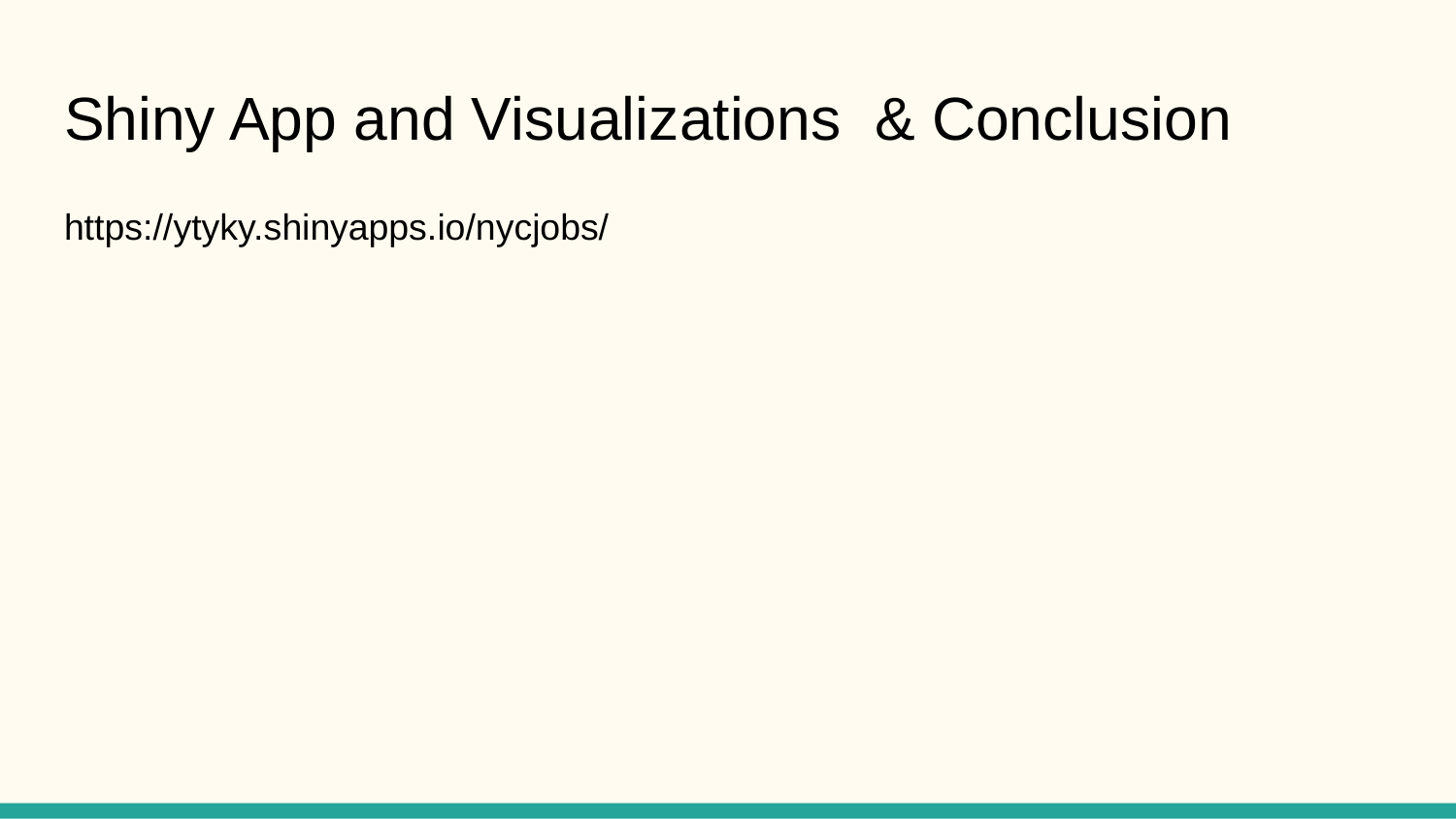

# Shiny App and Visualizations  & Conclusion
https://ytyky.shinyapps.io/nycjobs/